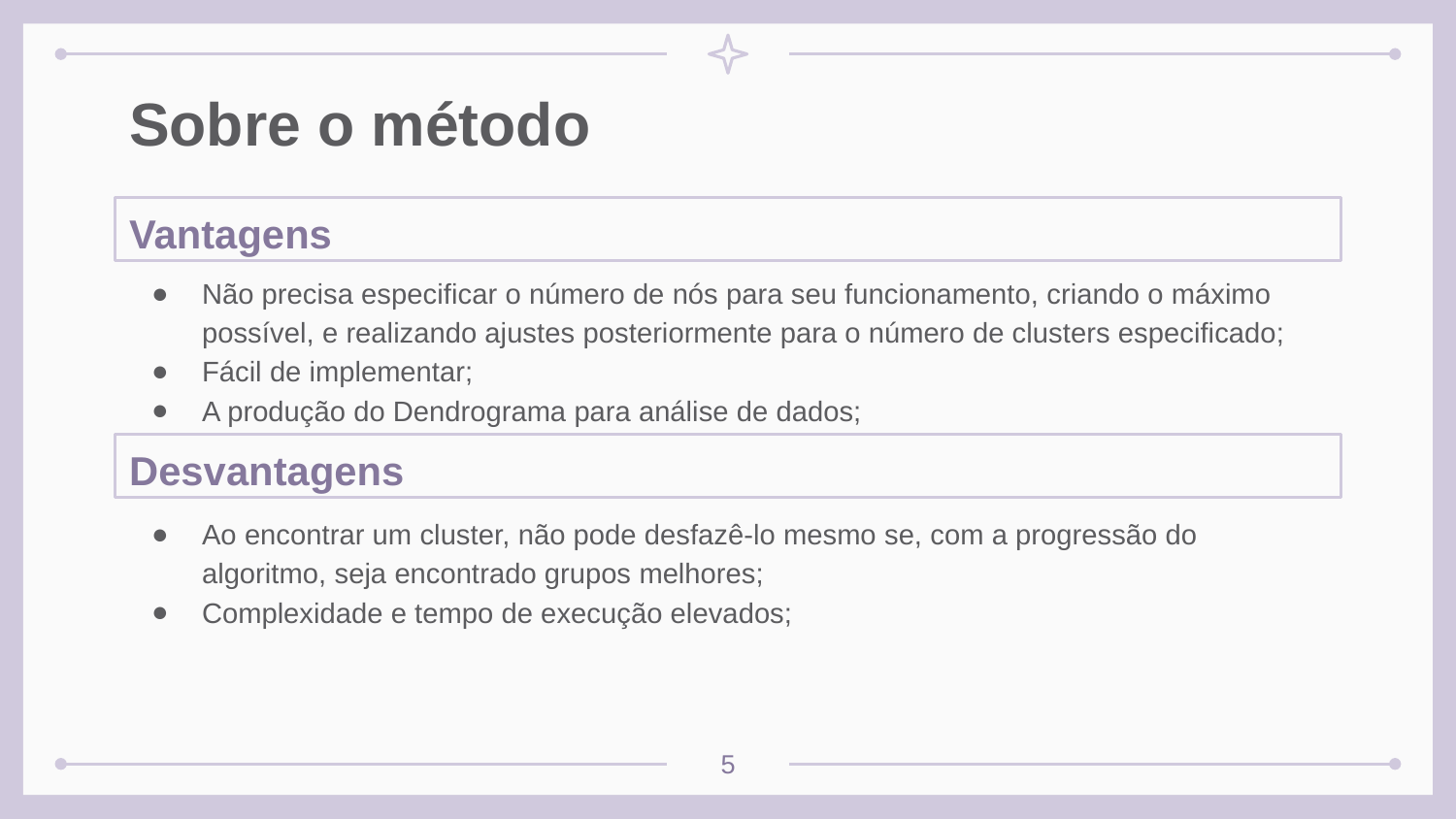

# Sobre o método
Vantagens
Não precisa especificar o número de nós para seu funcionamento, criando o máximo possível, e realizando ajustes posteriormente para o número de clusters especificado;
Fácil de implementar;
A produção do Dendrograma para análise de dados;
Desvantagens
Ao encontrar um cluster, não pode desfazê-lo mesmo se, com a progressão do algoritmo, seja encontrado grupos melhores;
Complexidade e tempo de execução elevados;
5